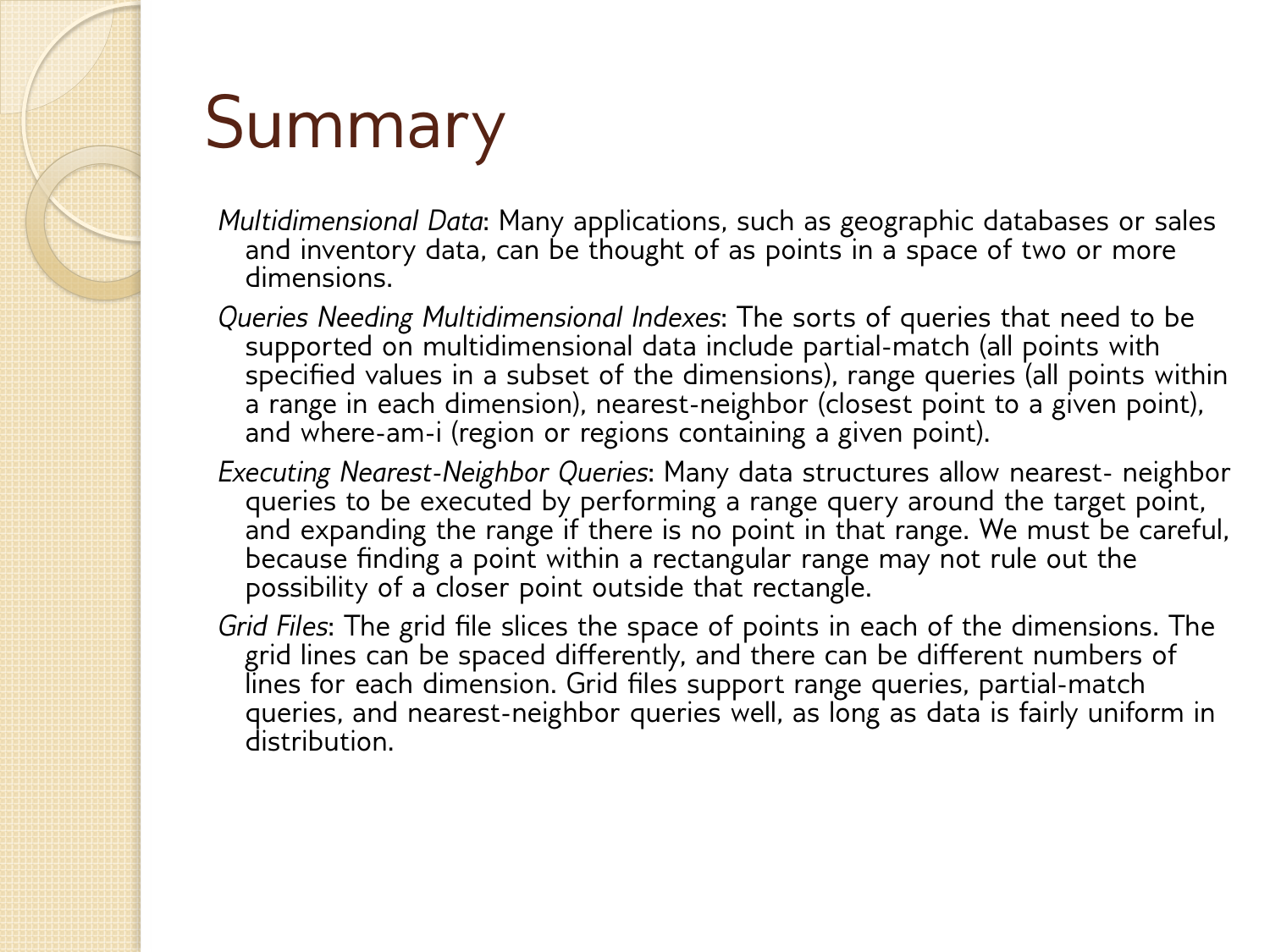

# Summary
Multidimensional Data: Many applications, such as geographic databases or sales and inventory data, can be thought of as points in a space of two or more dimensions.
Queries Needing Multidimensional Indexes: The sorts of queries that need to be supported on multidimensional data include partial-match (all points with specified values in a subset of the dimensions), range queries (all points within a range in each dimension), nearest-neighbor (closest point to a given point), and where-am-i (region or regions containing a given point).
Executing Nearest-Neighbor Queries: Many data structures allow nearest- neighbor queries to be executed by performing a range query around the target point, and expanding the range if there is no point in that range. We must be careful, because finding a point within a rectangular range may not rule out the possibility of a closer point outside that rectangle.
Grid Files: The grid file slices the space of points in each of the dimensions. The grid lines can be spaced differently, and there can be different numbers of lines for each dimension. Grid files support range queries, partial-match queries, and nearest-neighbor queries well, as long as data is fairly uniform in distribution.